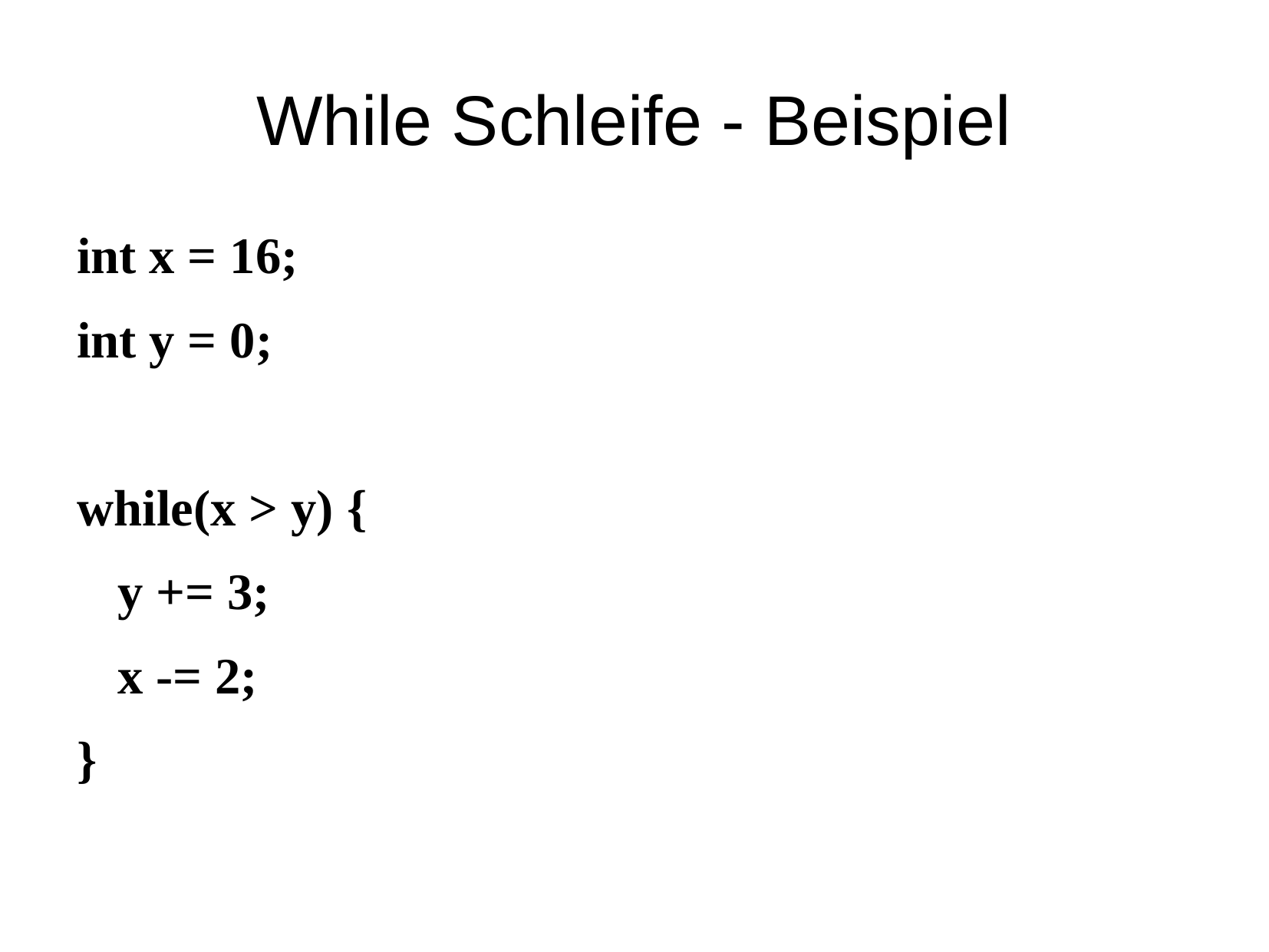

# While Schleife - Beispiel
int x = 16;
int y = 0;

while(x > y) {
	y += 3;
	x -= 2;
}